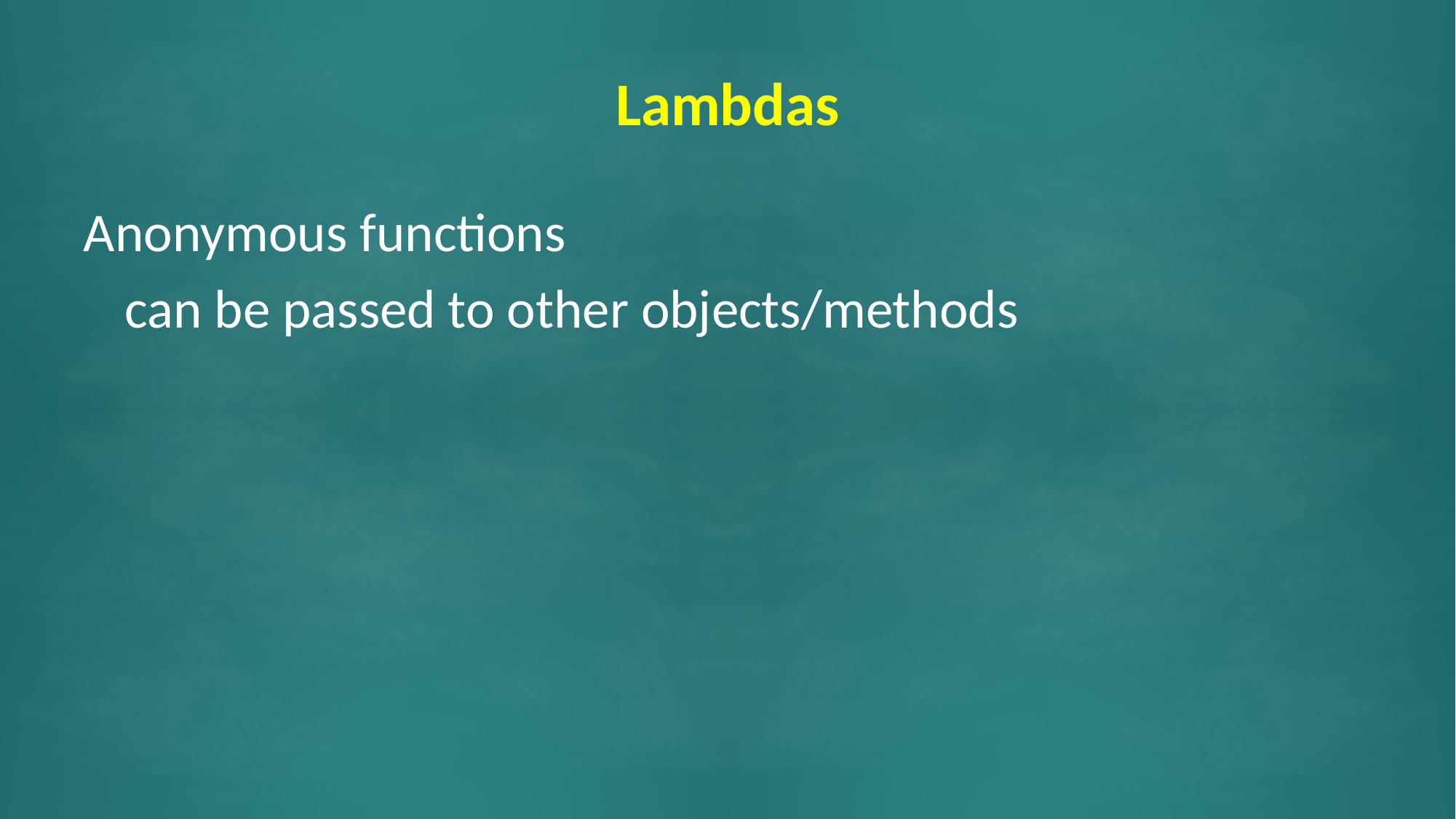

# Lambdas
Anonymous functions
	can be passed to other objects/methods